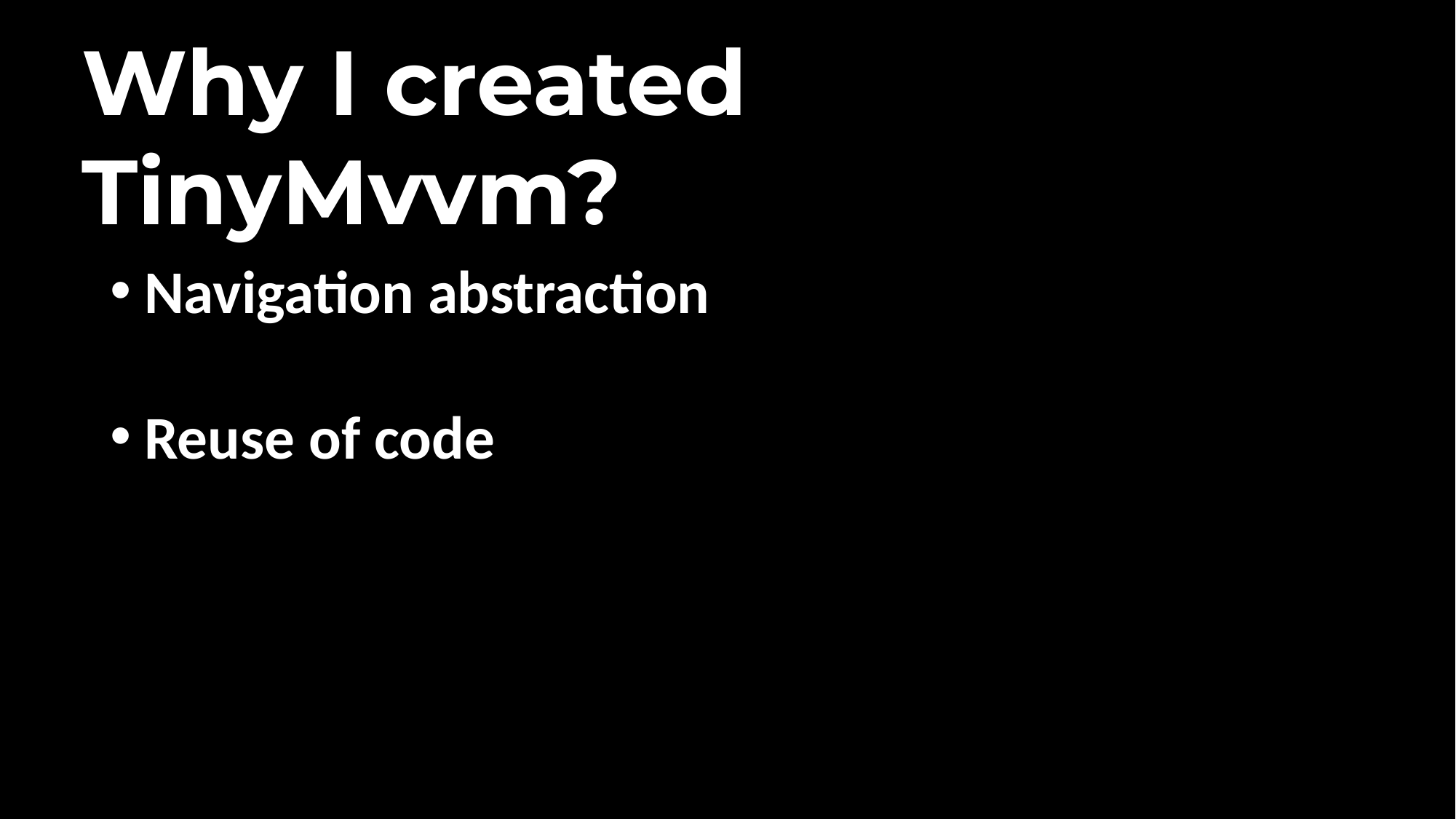

Why I created TinyMvvm?
Navigation abstraction
Reuse of code